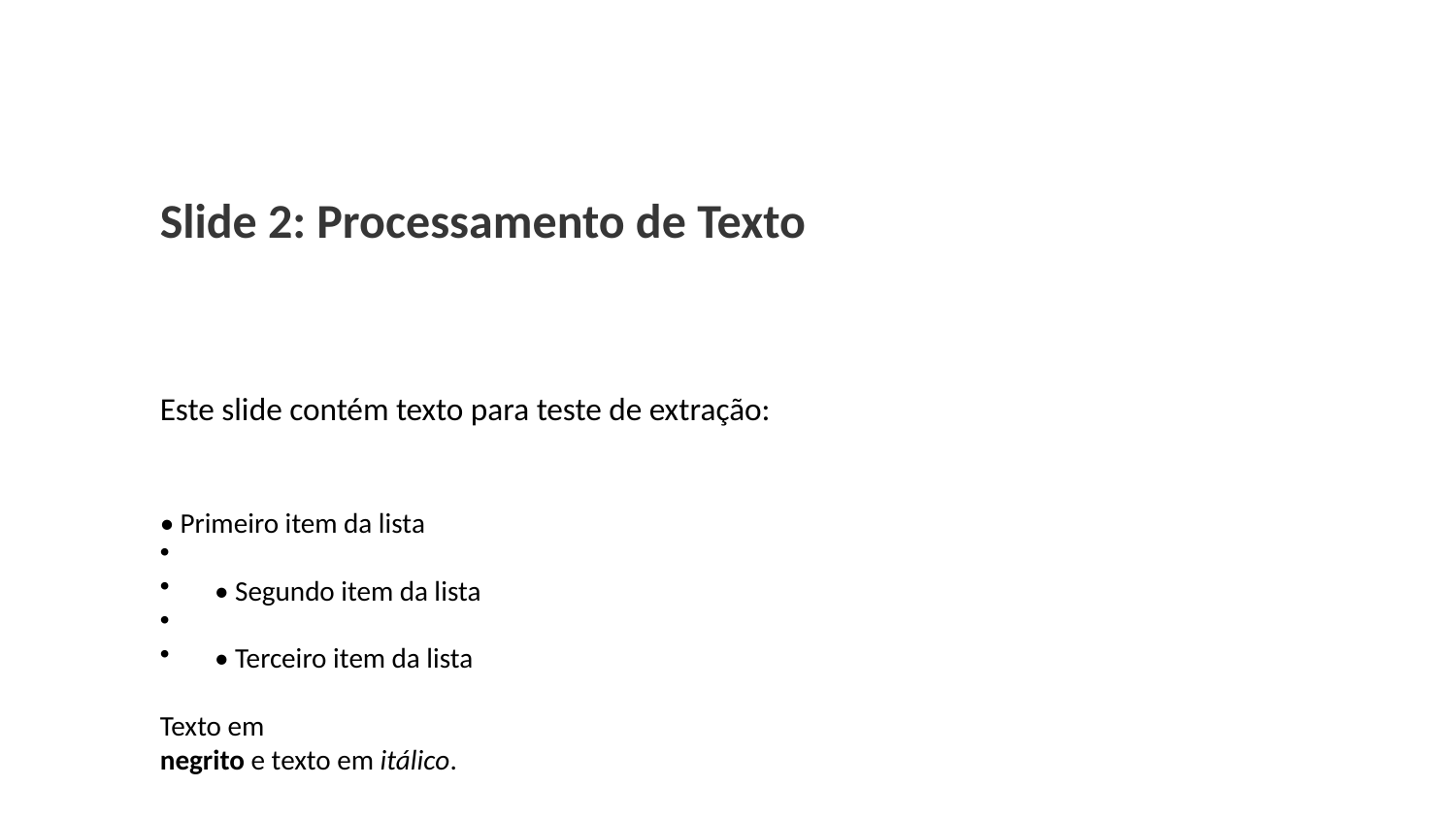

Slide 2: Processamento de Texto
Este slide contém texto para teste de extração:

• Primeiro item da lista

• Segundo item da lista

• Terceiro item da lista

Texto em
negrito e texto em itálico.